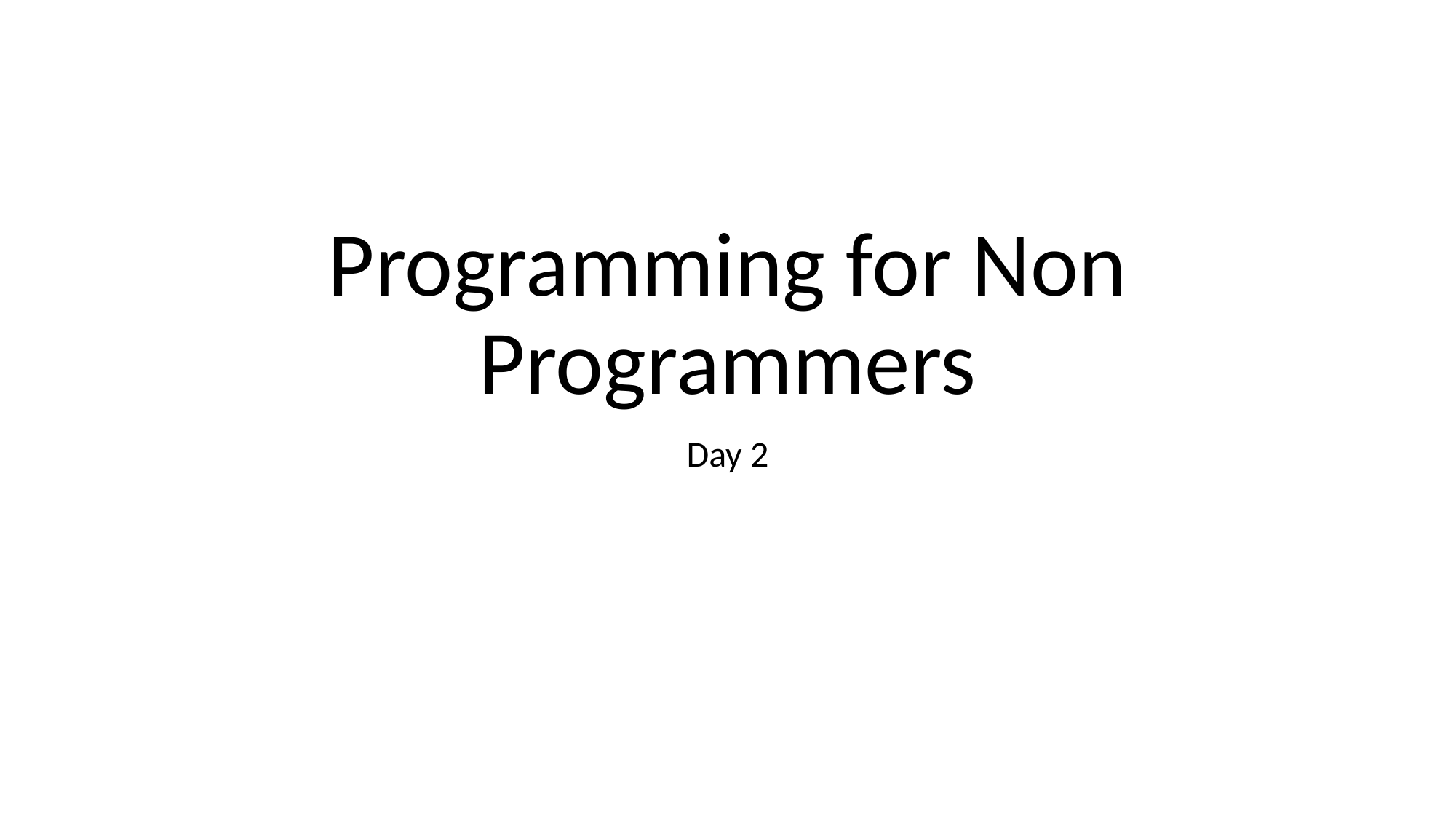

# Programming for Non Programmers
Day 2